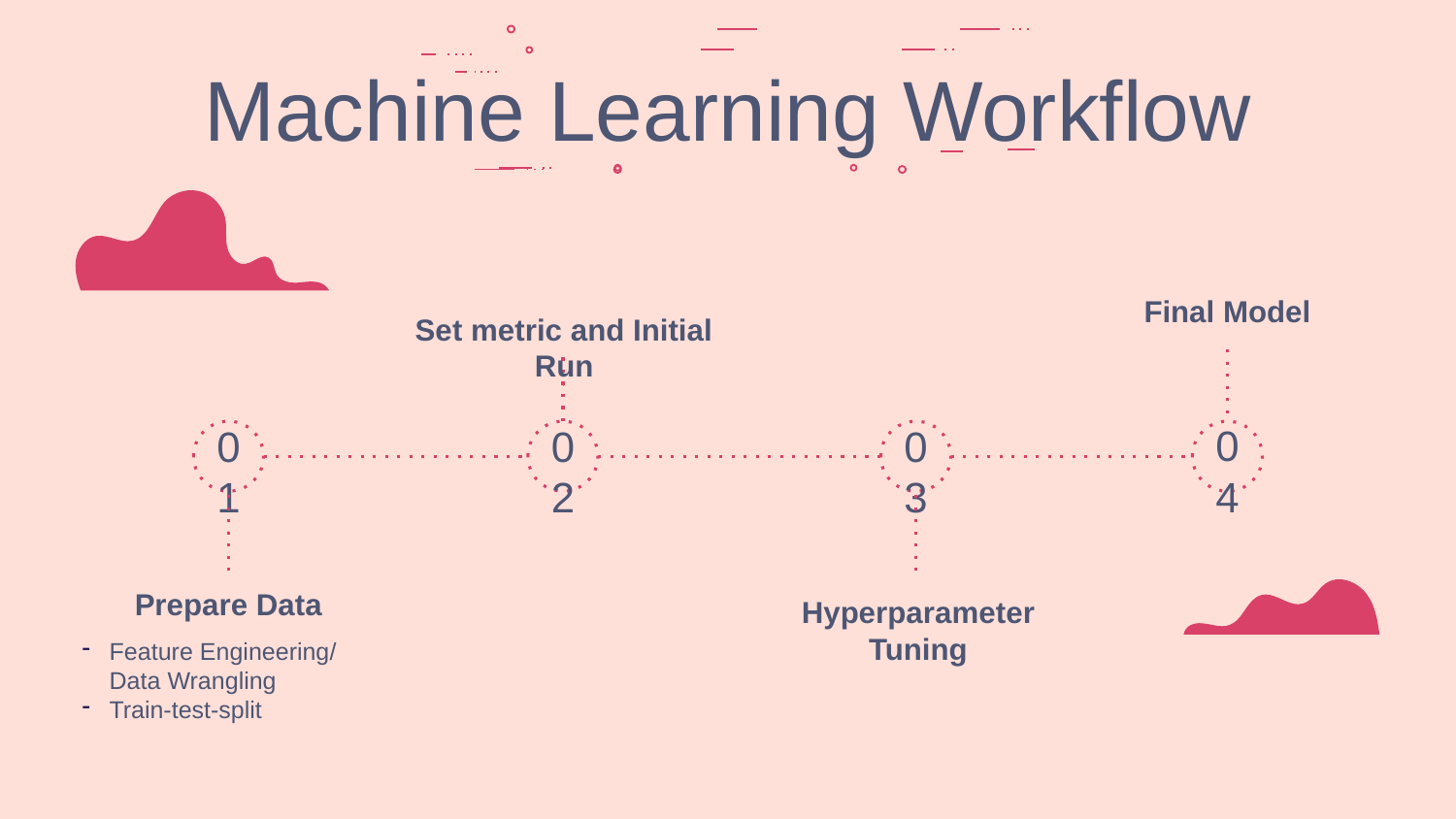

# Machine Learning Workflow

Final Model
Set metric and Initial Run

04
01
02
03
Prepare Data
Hyperparameter Tuning

Feature Engineering/ Data Wrangling
Train-test-split